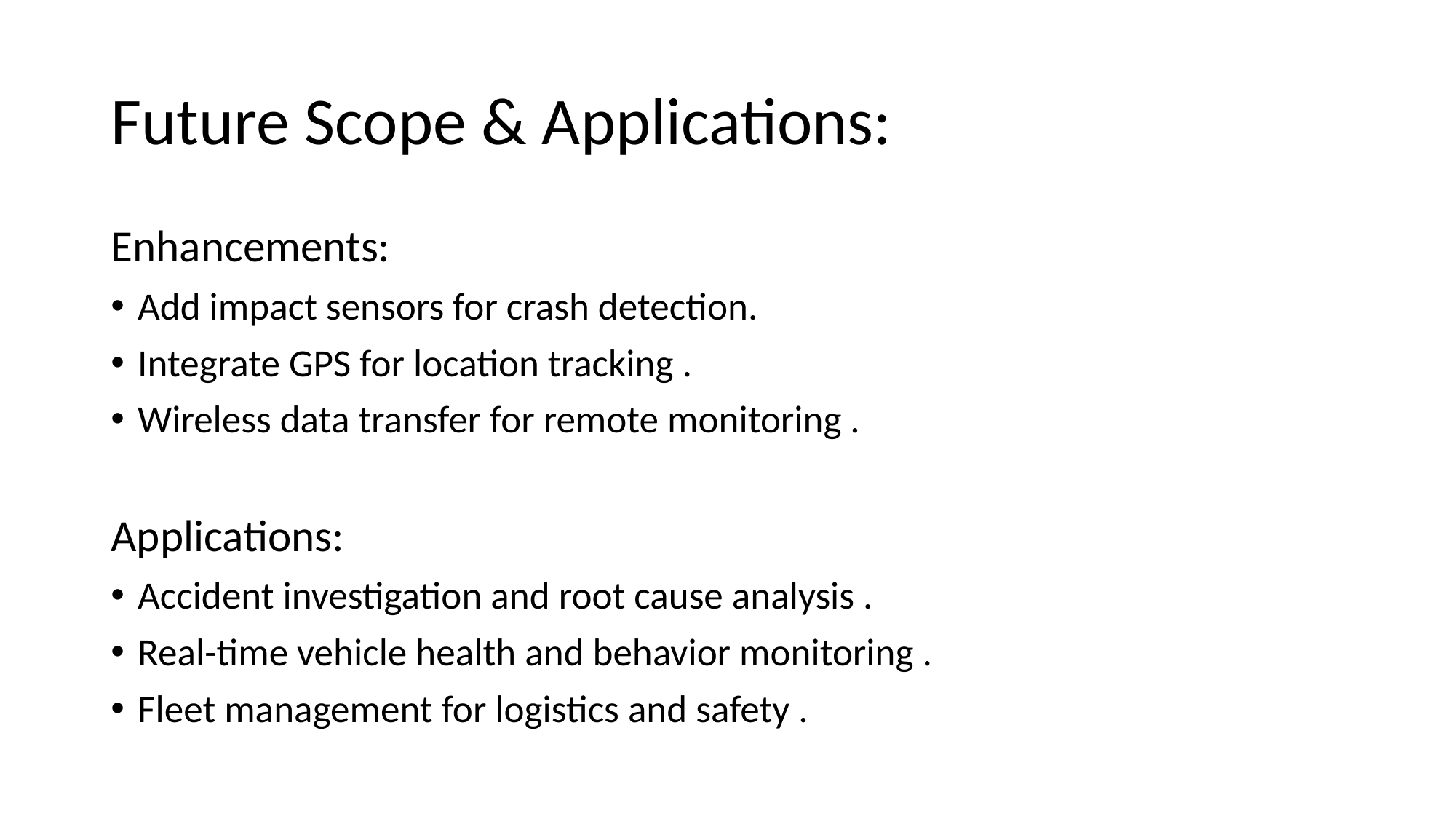

# Future Scope & Applications:
Enhancements:
Add impact sensors for crash detection.
Integrate GPS for location tracking .
Wireless data transfer for remote monitoring .

Applications:
Accident investigation and root cause analysis .
Real-time vehicle health and behavior monitoring .
Fleet management for logistics and safety .